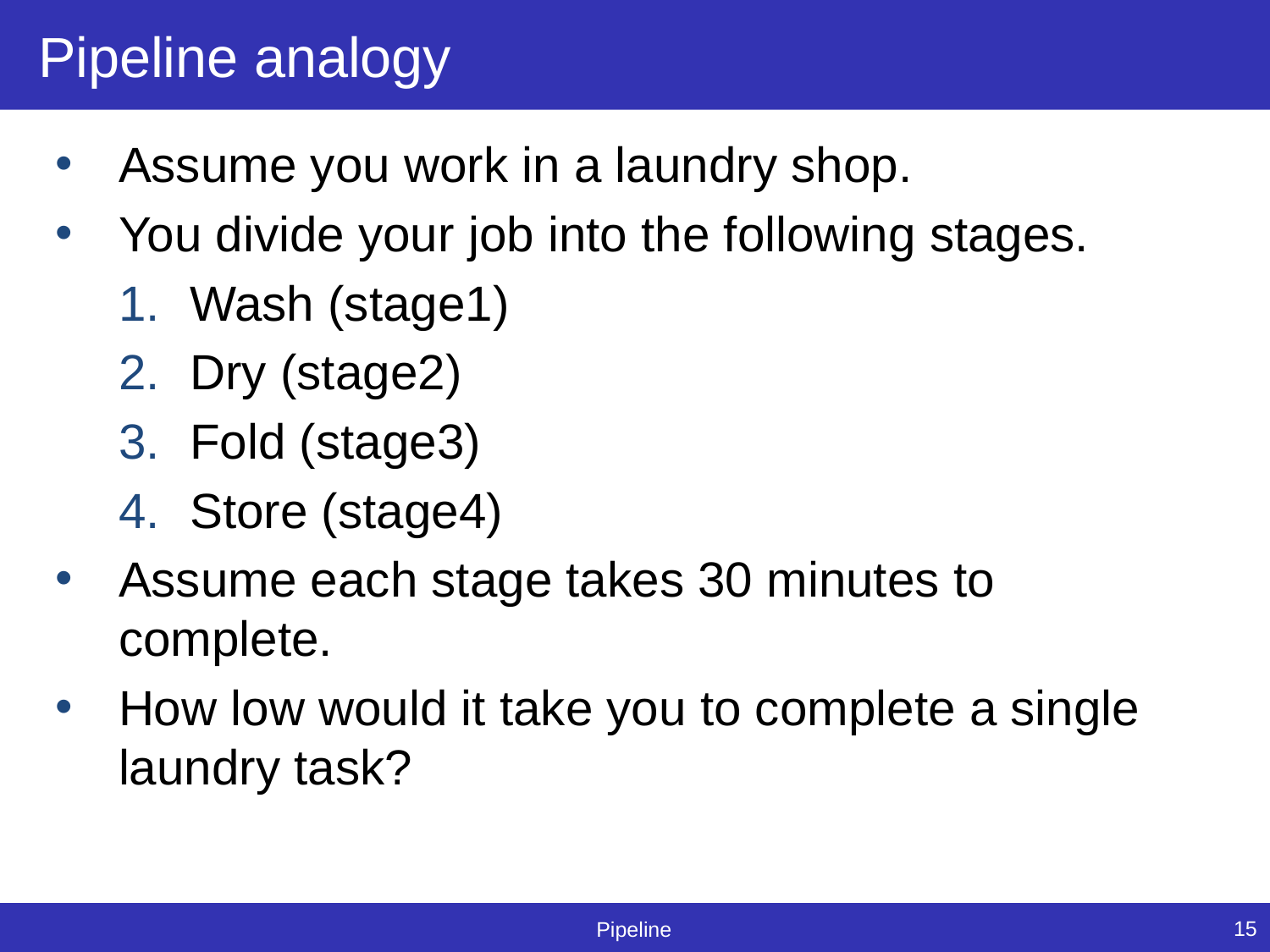

# Pipeline analogy
Assume you work in a laundry shop.
You divide your job into the following stages.
Wash (stage1)
Dry (stage2)
Fold (stage3)
Store (stage4)
Assume each stage takes 30 minutes to complete.
How low would it take you to complete a single laundry task?

15